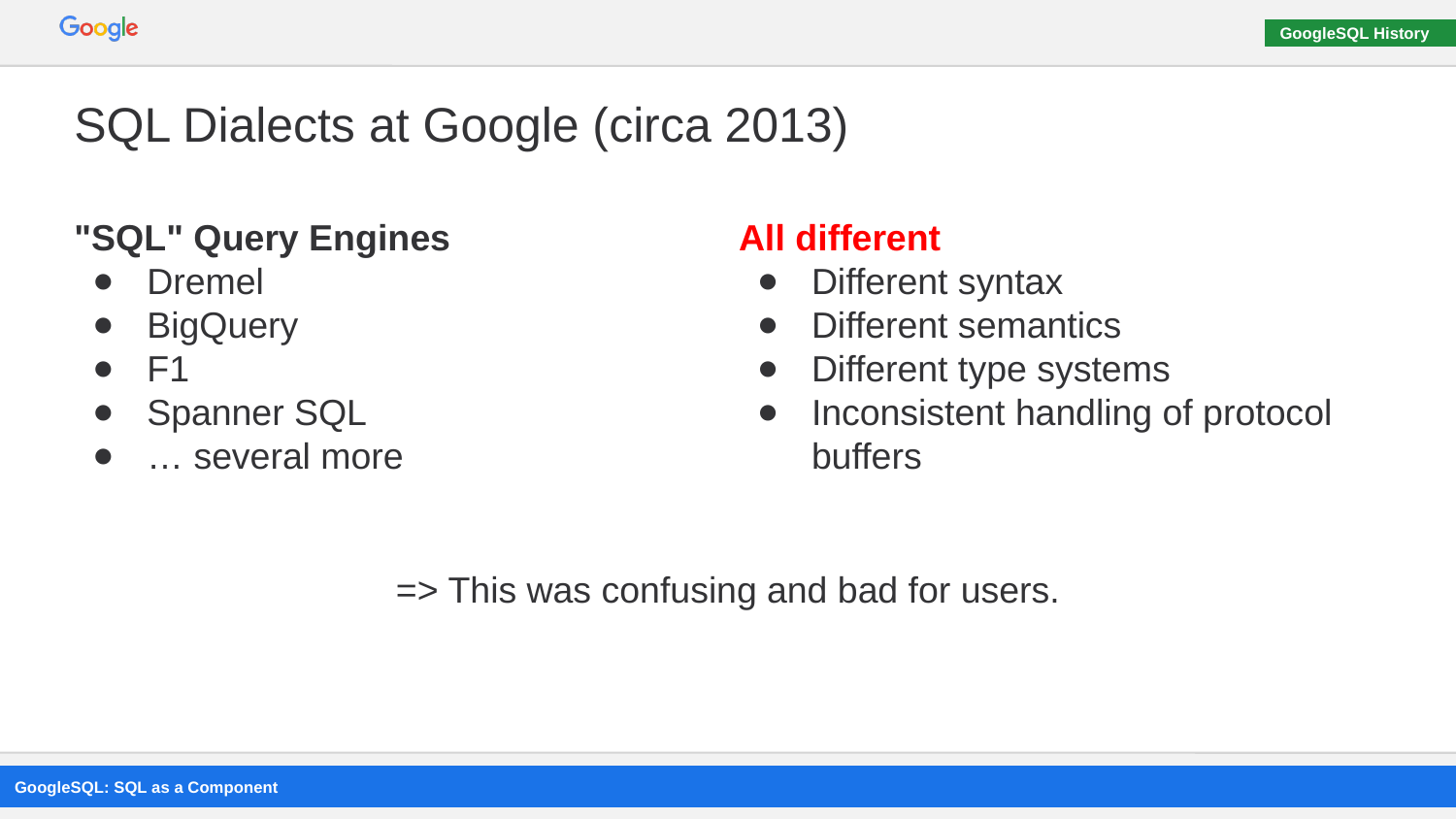

# SQL Dialects at Google (circa 2013)
"SQL" Query Engines
Dremel
BigQuery
F1
Spanner SQL
… several more

All different
Different syntax
Different semantics
Different type systems
Inconsistent handling of protocol buffers

=> This was confusing and bad for users.